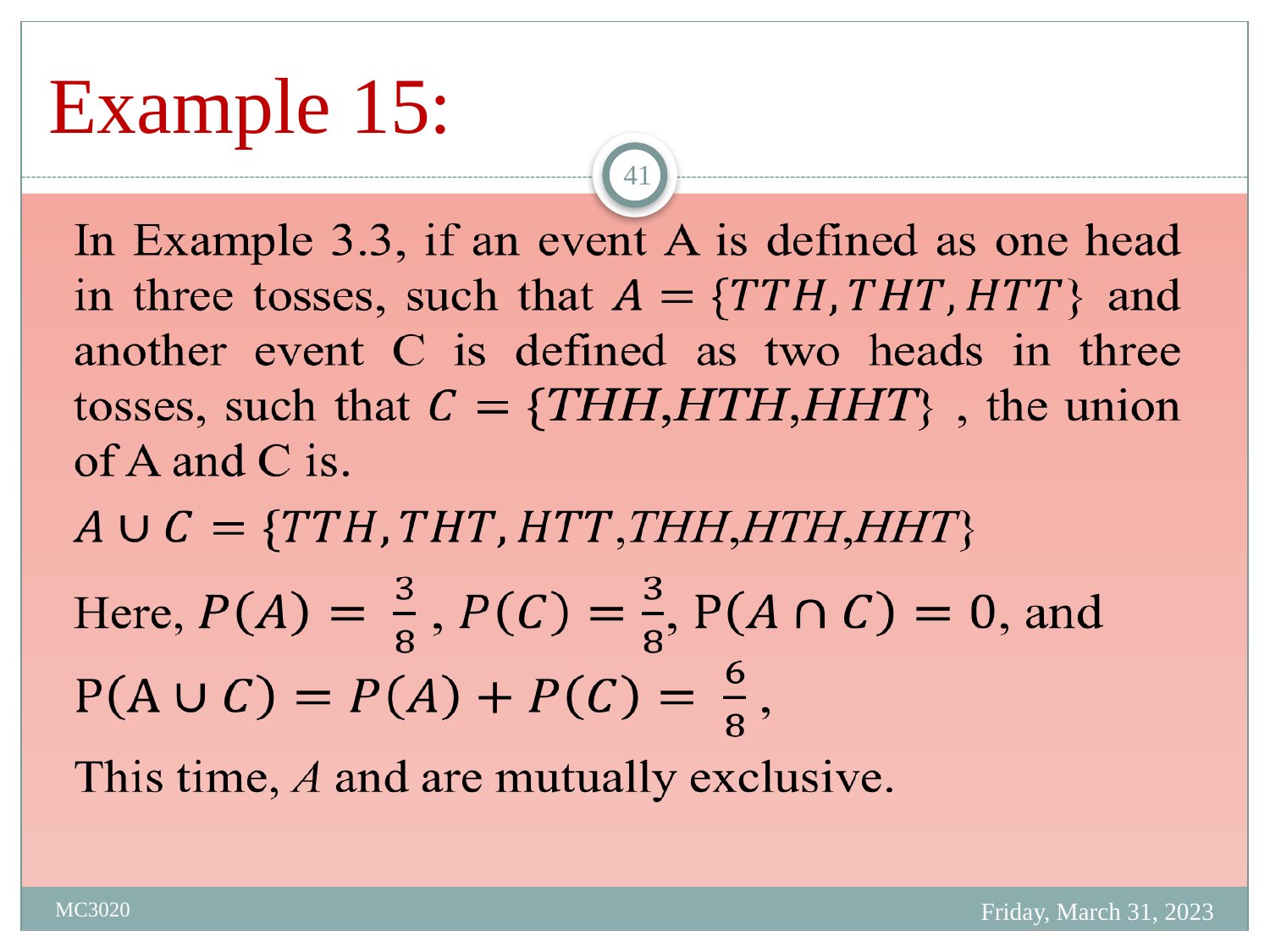

# Example 15:
41

Friday, March 31, 2023
MC3020